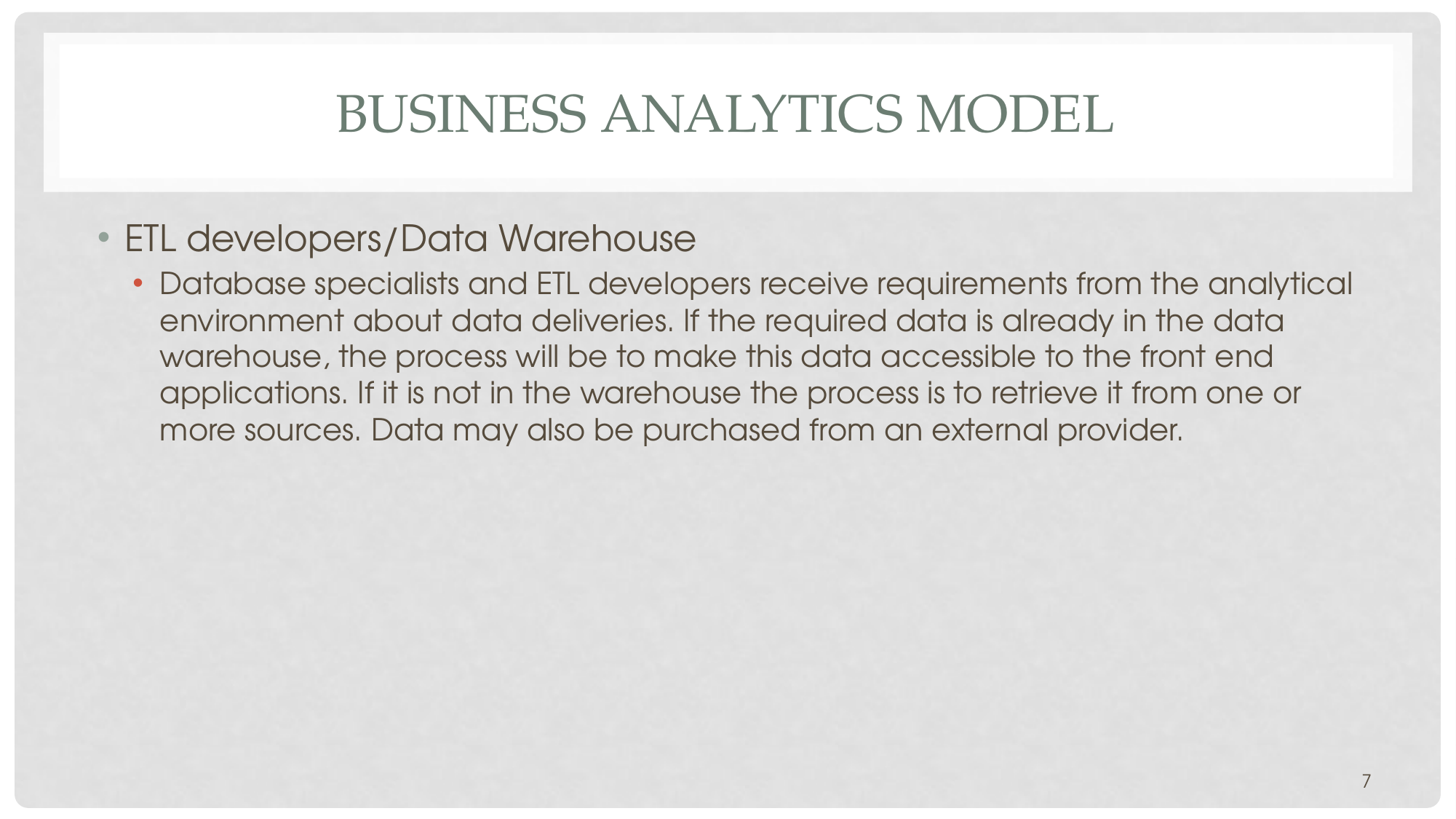

# Business analytics model
ETL developers/Data Warehouse
Database specialists and ETL developers receive requirements from the analytical environment about data deliveries. If the required data is already in the data warehouse, the process will be to make this data accessible to the front end applications. If it is not in the warehouse the process is to retrieve it from one or more sources. Data may also be purchased from an external provider.
7